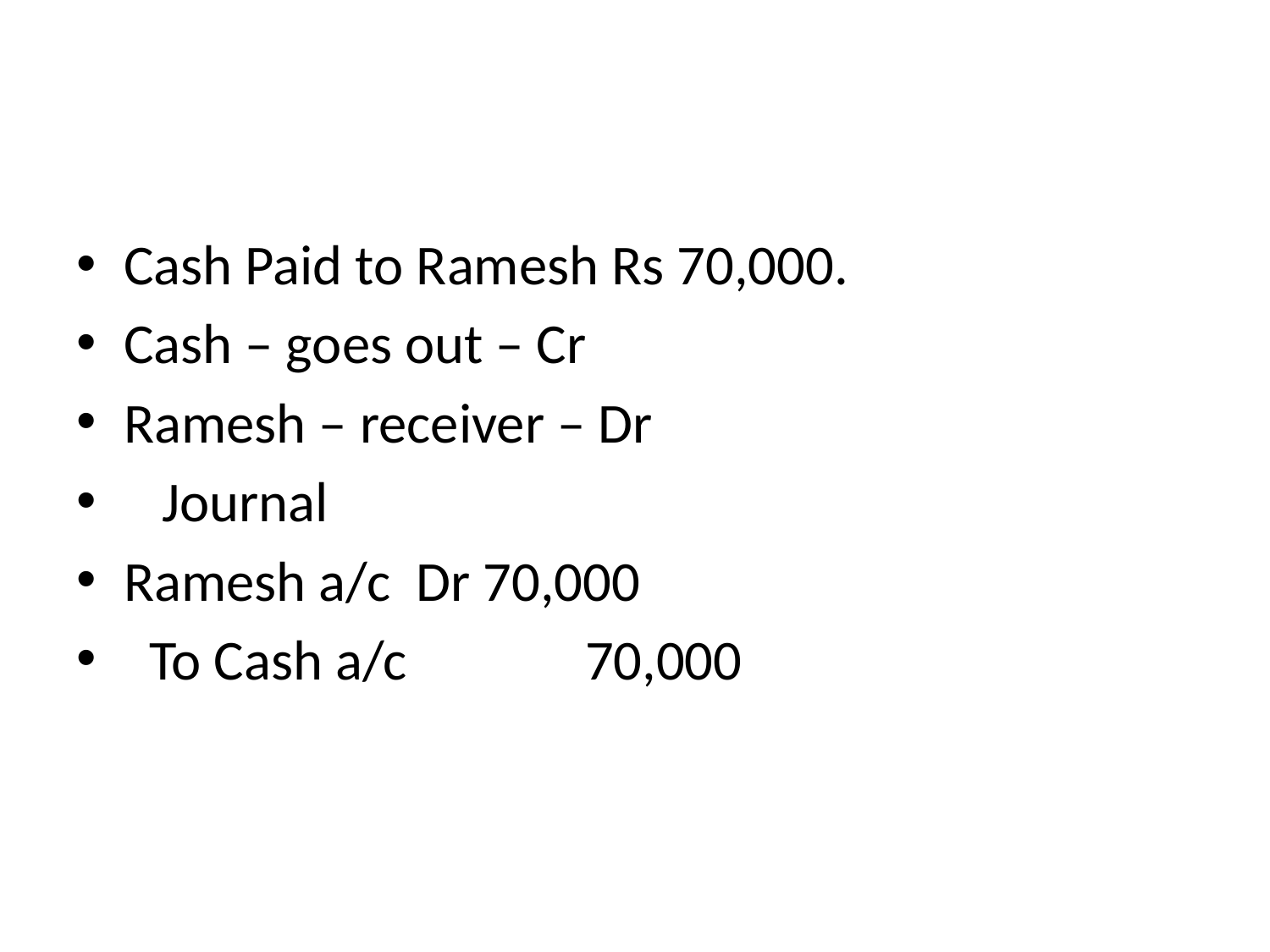

#
Cash Paid to Ramesh Rs 70,000.
Cash – goes out – Cr
Ramesh – receiver – Dr
   Journal
Ramesh a/c  Dr 70,000
  To Cash a/c              70,000